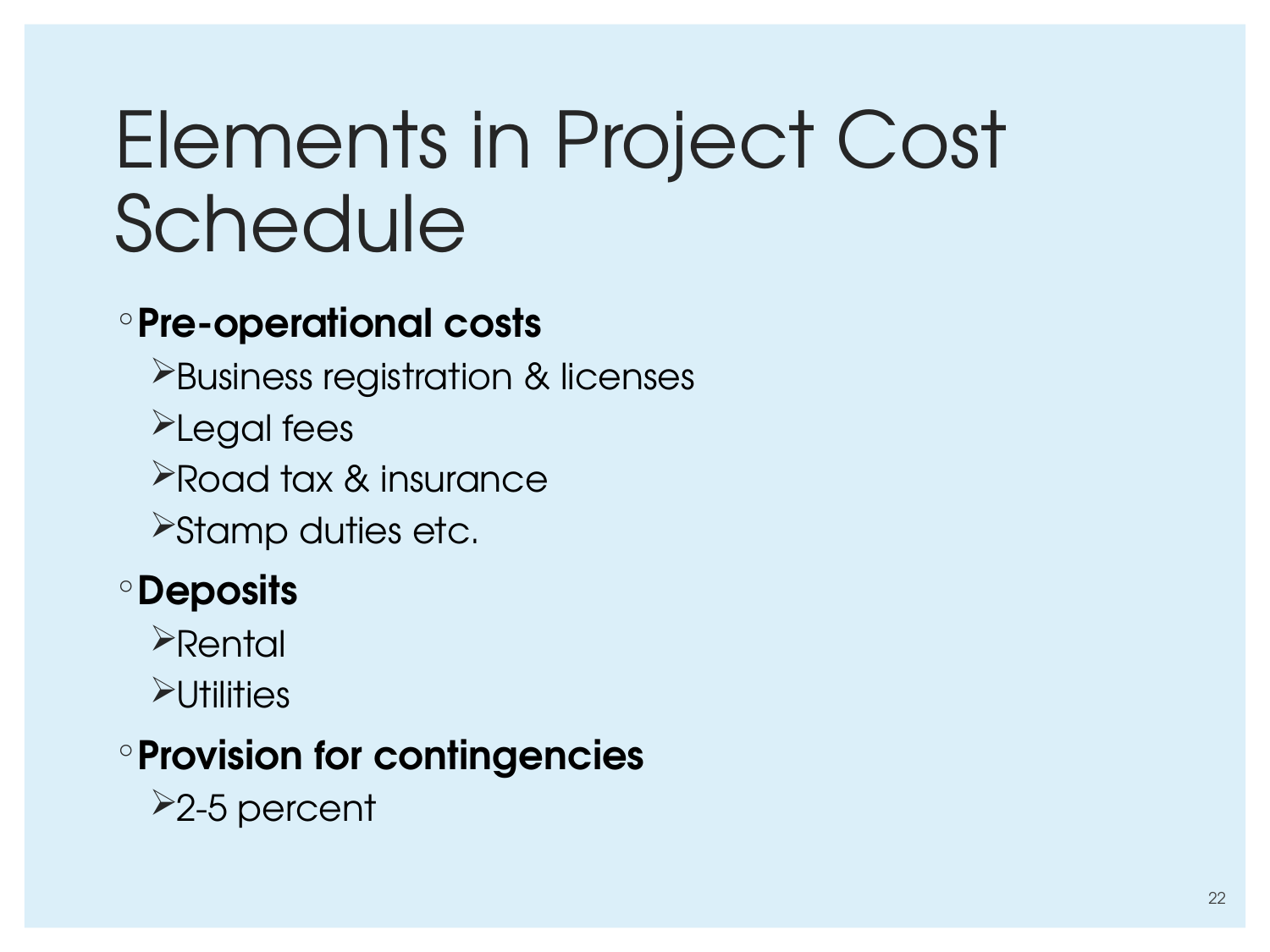

# Elements in Project Cost Schedule
Pre-operational costs
Business registration & licenses
Legal fees
Road tax & insurance
Stamp duties etc.
Deposits
Rental
Utilities
Provision for contingencies
2-5 percent

22